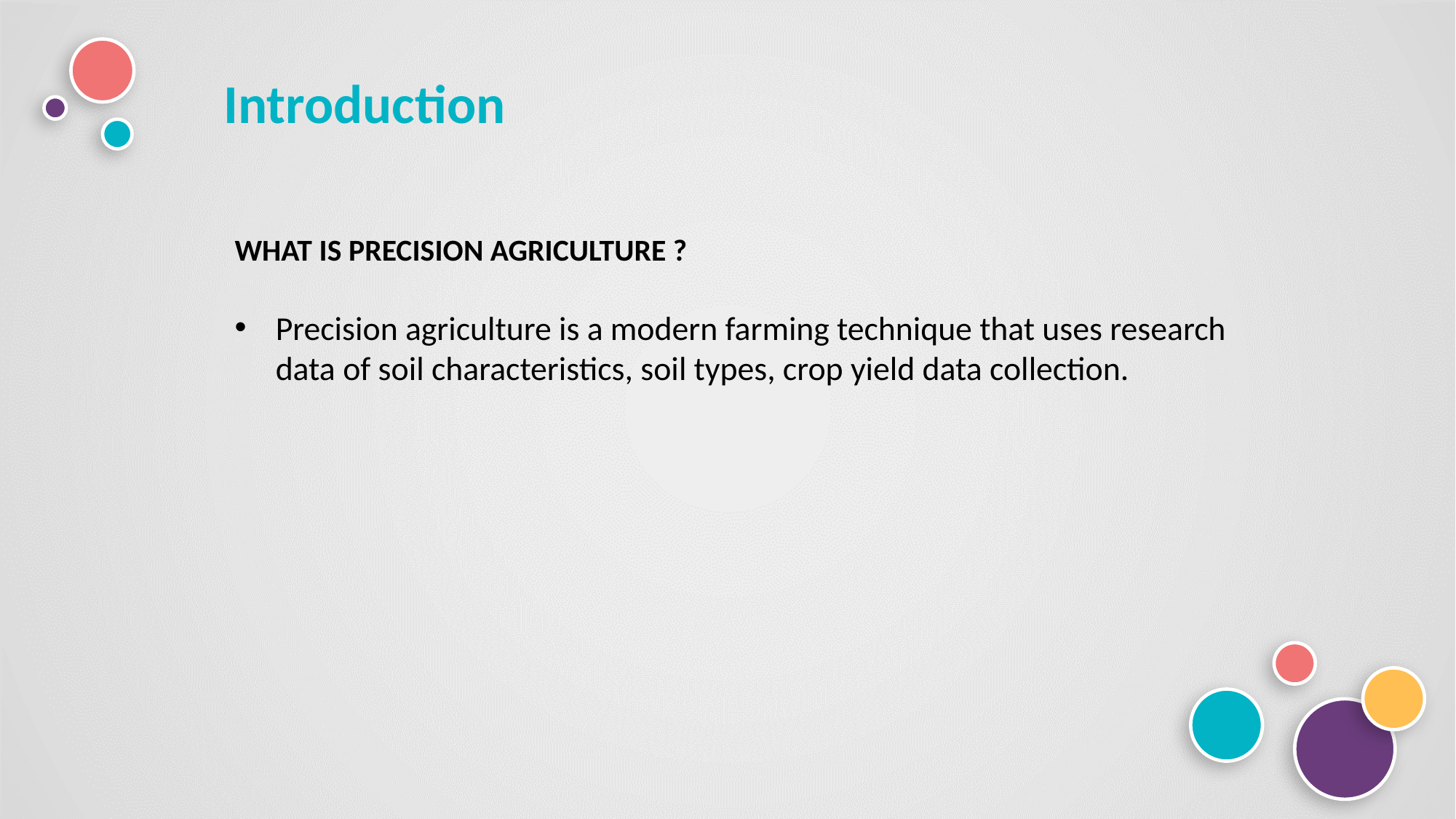

Introduction

WHAT IS PRECISION AGRICULTURE ?

Precision agriculture is a modern farming technique that uses research data of soil characteristics, soil types, crop yield data collection.